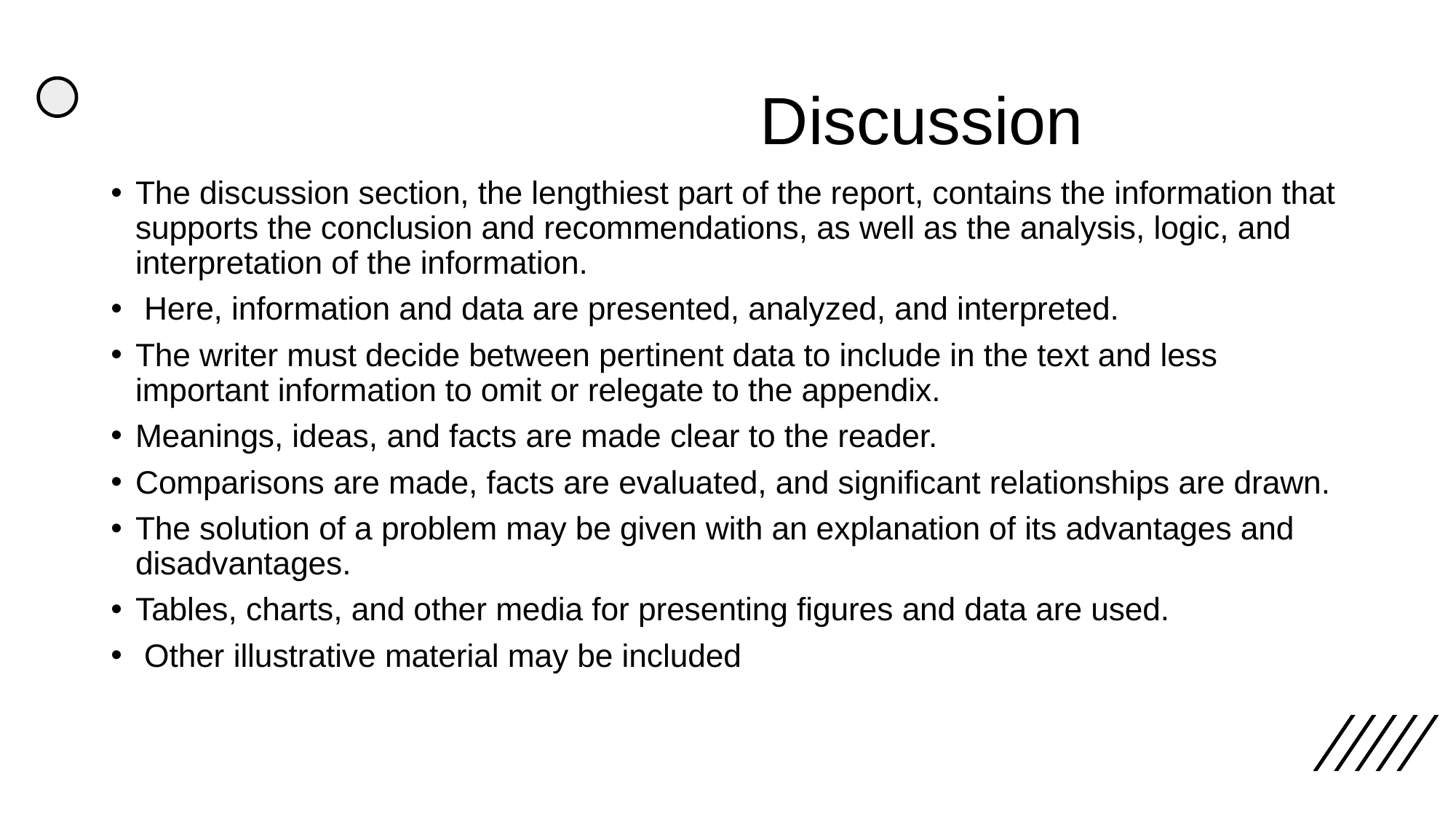

# Discussion
The discussion section, the lengthiest part of the report, contains the information that supports the conclusion and recommendations, as well as the analysis, logic, and interpretation of the information.
 Here, information and data are presented, analyzed, and interpreted.
The writer must decide between pertinent data to include in the text and less important information to omit or relegate to the appendix.
Meanings, ideas, and facts are made clear to the reader.
Comparisons are made, facts are evaluated, and significant relationships are drawn.
The solution of a problem may be given with an explanation of its advantages and disadvantages.
Tables, charts, and other media for presenting figures and data are used.
 Other illustrative material may be included